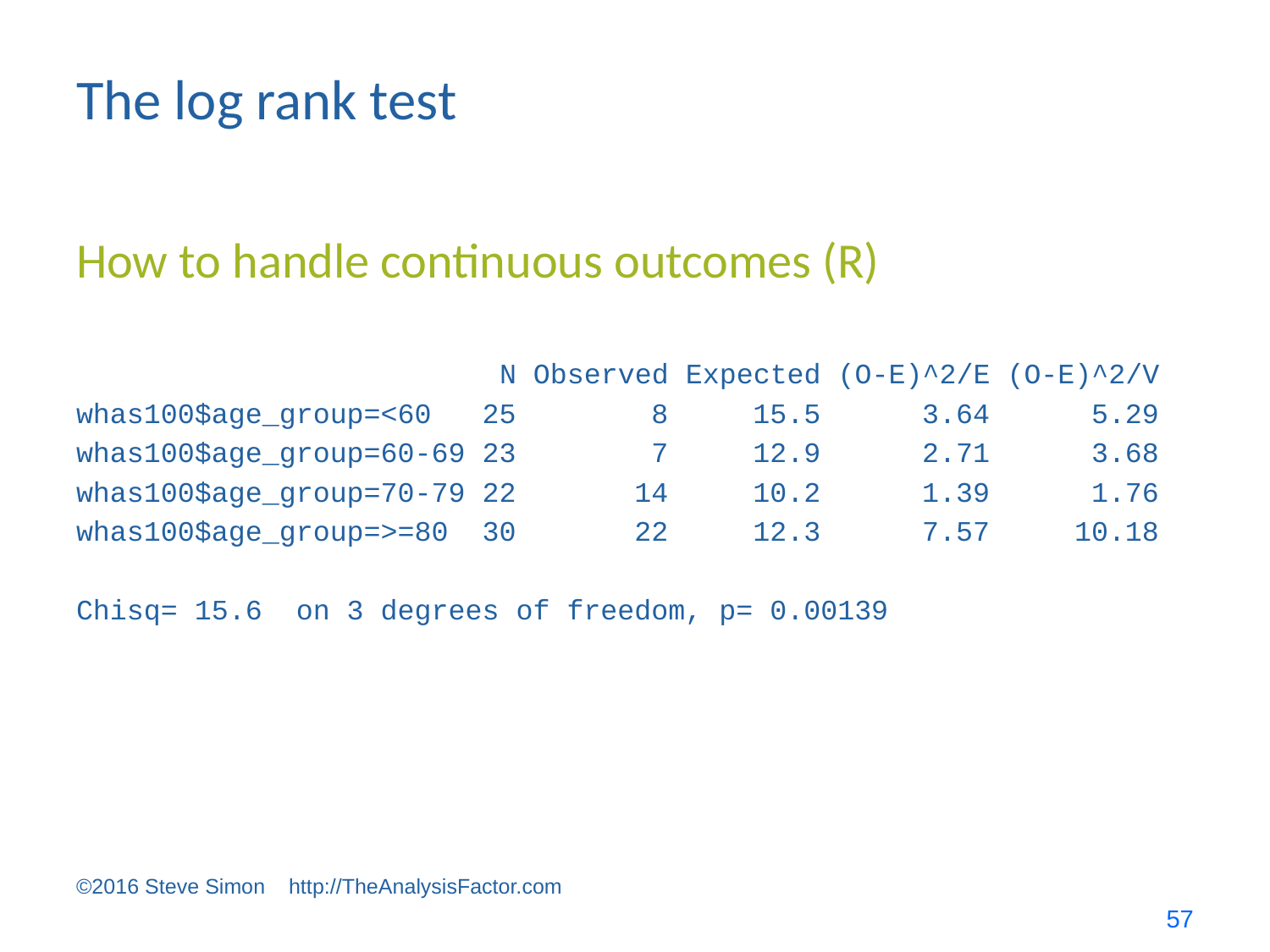

# The log rank test
How to handle continuous outcomes (R)
                         N Observed Expected (O-E)^2/E (O-E)^2/V
whas100$age_group=<60   25        8     15.5      3.64      5.29
whas100$age_group=60-69 23        7     12.9      2.71      3.68
whas100$age_group=70-79 22       14     10.2      1.39      1.76
whas100$age_group=>=80  30       22     12.3      7.57     10.18

Chisq= 15.6  on 3 degrees of freedom, p= 0.00139
©2016 Steve Simon    http://TheAnalysisFactor.com

57